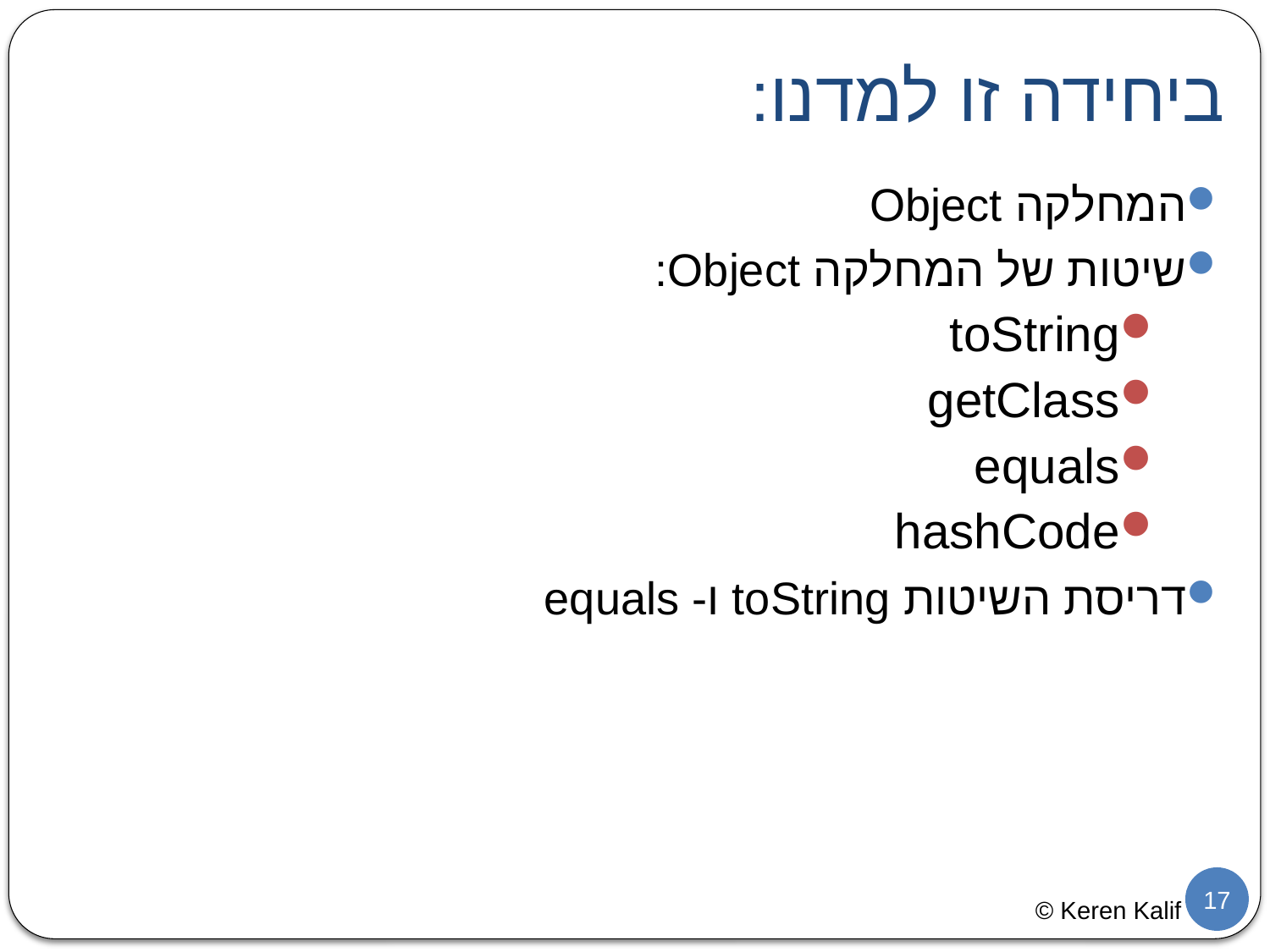

# ביחידה זו למדנו:
המחלקה Object
שיטות של המחלקה Object:
toString
getClass
equals
hashCode
דריסת השיטות toString ו- equals

© Keren Kalif
17